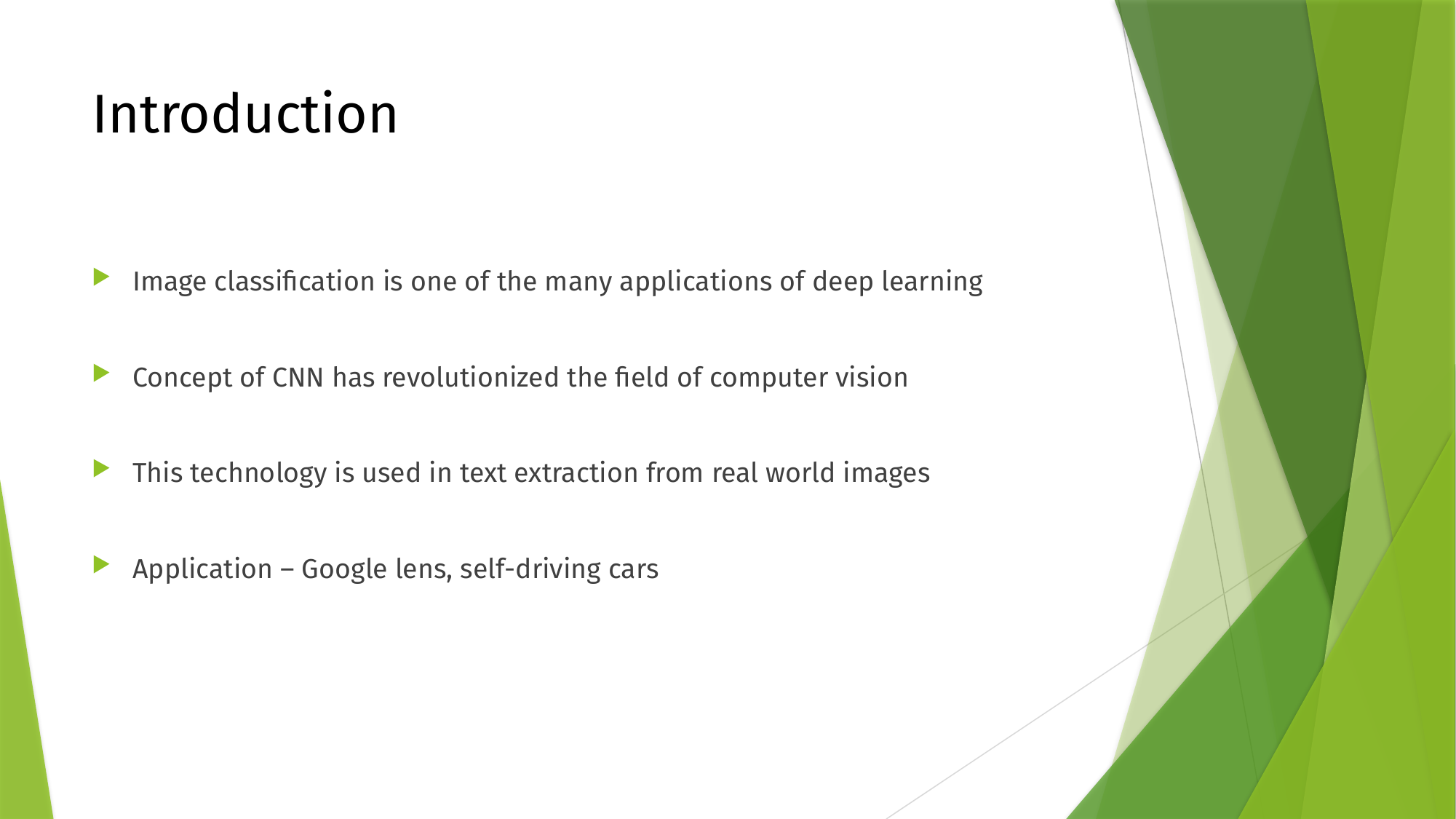

# Introduction
Image classification is one of the many applications of deep learning

Concept of CNN has revolutionized the field of computer vision

This technology is used in text extraction from real world images

Application – Google lens, self-driving cars